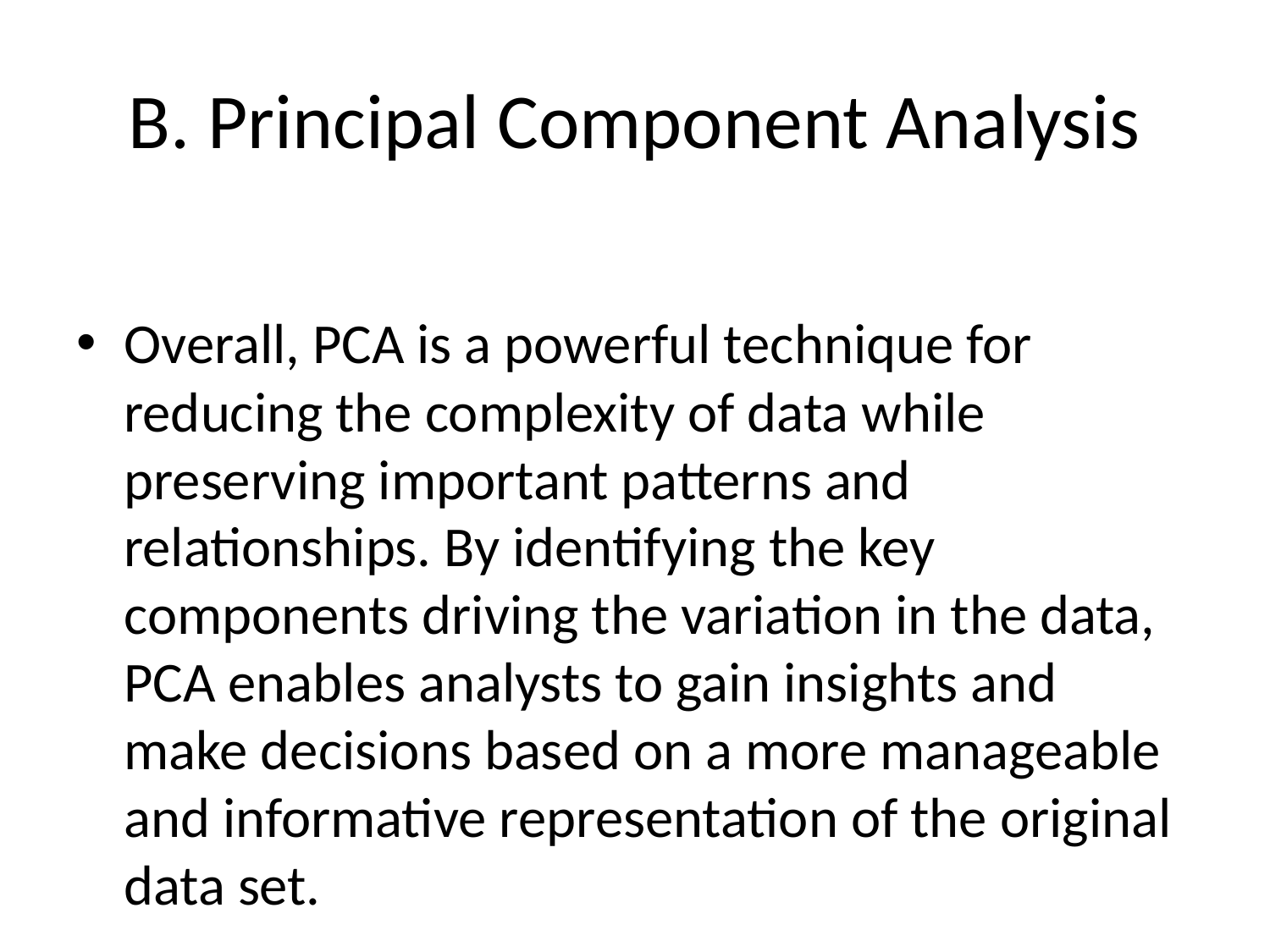

# B. Principal Component Analysis

Overall, PCA is a powerful technique for reducing the complexity of data while preserving important patterns and relationships. By identifying the key components driving the variation in the data, PCA enables analysts to gain insights and make decisions based on a more manageable and informative representation of the original data set.